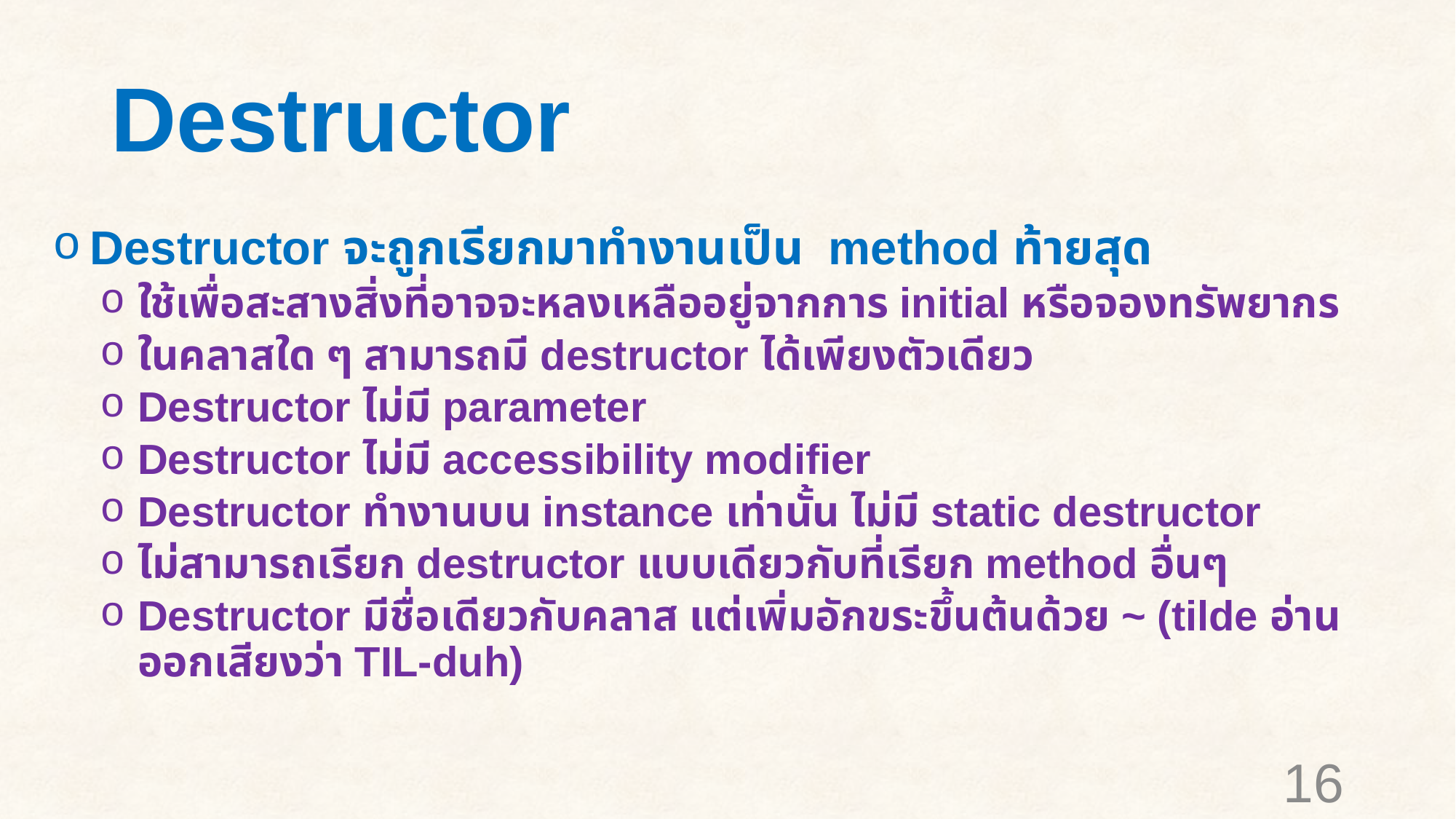

# Destructor
Destructor จะถูกเรียกมาทำงานเป็น  method ท้ายสุด
ใช้เพื่อสะสางสิ่งที่อาจจะหลงเหลืออยู่จากการ initial หรือจองทรัพยากร
ในคลาสใด ๆ สามารถมี destructor ได้เพียงตัวเดียว
Destructor ไม่มี parameter
Destructor ไม่มี accessibility modifier
Destructor ทำงานบน instance เท่านั้น ไม่มี static destructor
ไม่สามารถเรียก destructor แบบเดียวกับที่เรียก method อื่นๆ
Destructor มีชื่อเดียวกับคลาส แต่เพิ่มอักขระขึ้นต้นด้วย ~ (tilde อ่านออกเสียงว่า TIL-duh)
16